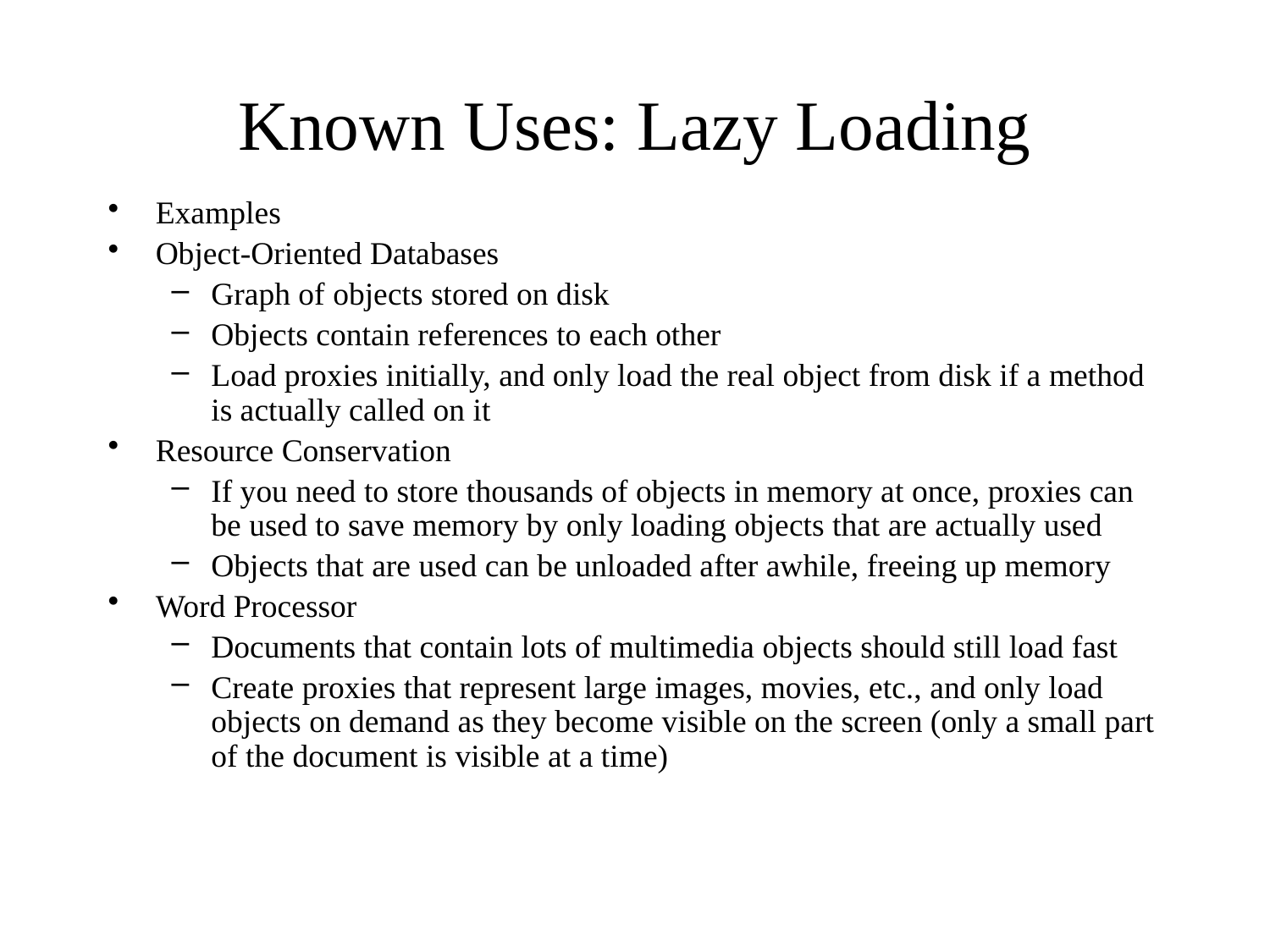

# Known Uses: Lazy Loading
Examples
Object-Oriented Databases
Graph of objects stored on disk
Objects contain references to each other
Load proxies initially, and only load the real object from disk if a method is actually called on it
Resource Conservation
If you need to store thousands of objects in memory at once, proxies can be used to save memory by only loading objects that are actually used
Objects that are used can be unloaded after awhile, freeing up memory
Word Processor
Documents that contain lots of multimedia objects should still load fast
Create proxies that represent large images, movies, etc., and only load objects on demand as they become visible on the screen (only a small part of the document is visible at a time)